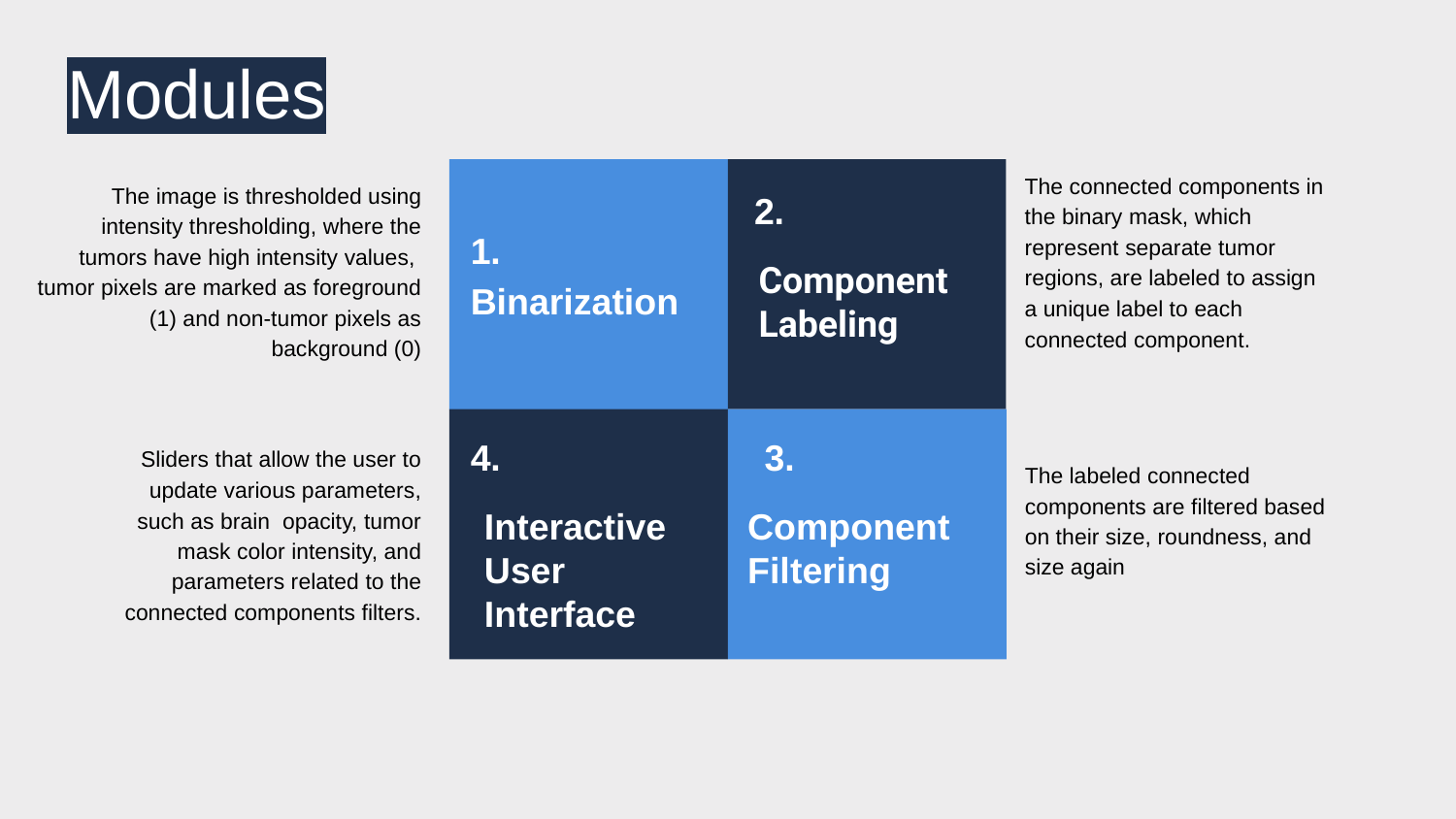

Modules
 2.

The connected components in the binary mask, which represent separate tumor regions, are labeled to assign a unique label to each connected component.
 1.
The image is thresholded using intensity thresholding, where the tumors have high intensity values,  tumor pixels are marked as foreground (1) and non-tumor pixels as background (0)

Component Labeling
Binarization

 3.

4.

 Sliders that allow the user to update various parameters, such as brain  opacity, tumor mask color intensity, and parameters related to the connected components filters.
The labeled connected components are filtered based on their size, roundness, and size again
Interactive User Interface
Component Filtering